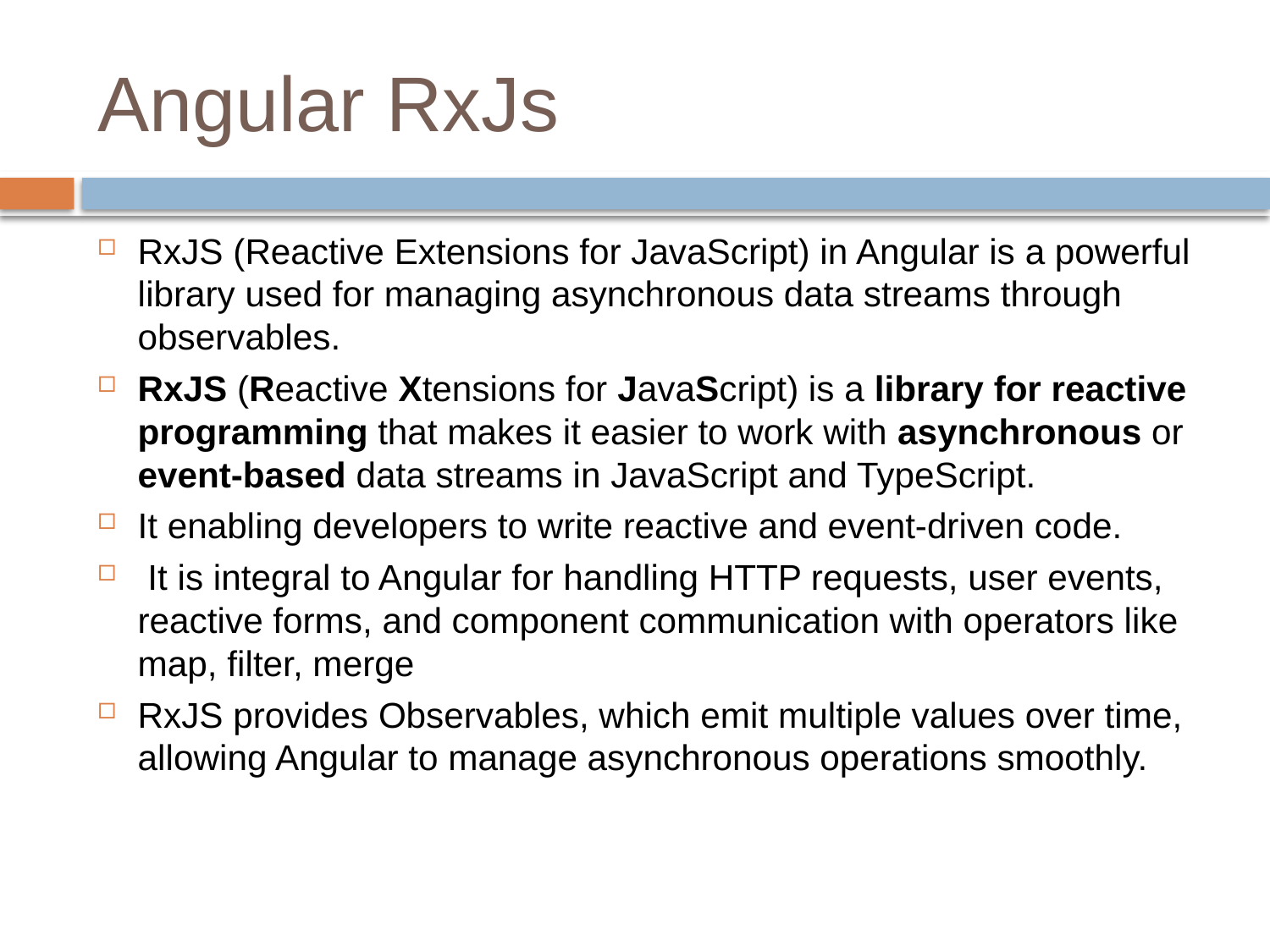

# Angular RxJs
RxJS (Reactive Extensions for JavaScript) in Angular is a powerful library used for managing asynchronous data streams through observables.
RxJS (Reactive Xtensions for JavaScript) is a library for reactive programming that makes it easier to work with asynchronous or event-based data streams in JavaScript and TypeScript.
It enabling developers to write reactive and event-driven code.
 It is integral to Angular for handling HTTP requests, user events, reactive forms, and component communication with operators like map, filter, merge
RxJS provides Observables, which emit multiple values over time, allowing Angular to manage asynchronous operations smoothly.